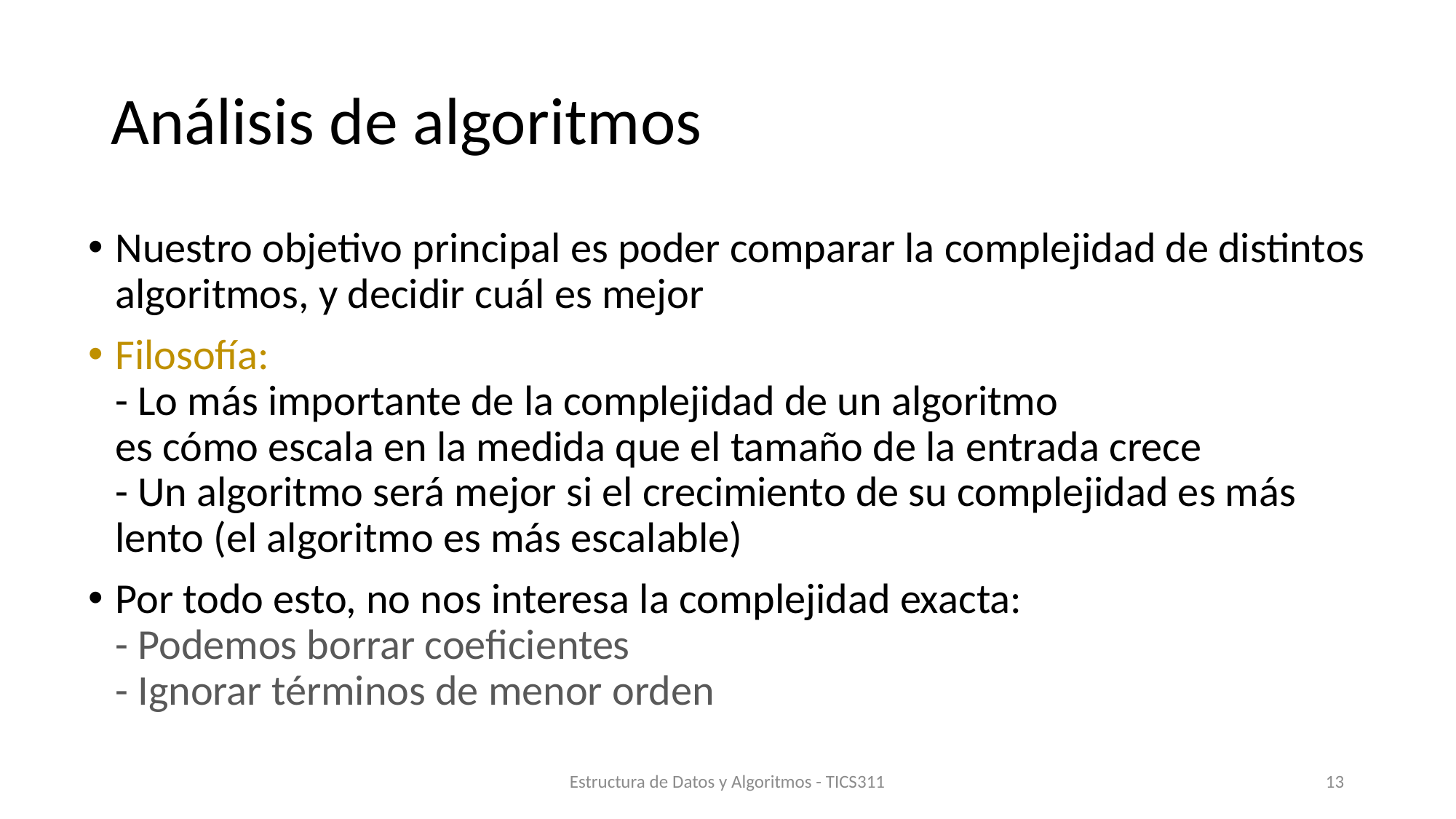

# Análisis de algoritmos
Nuestro objetivo principal es poder comparar la complejidad de distintos algoritmos, y decidir cuál es mejor
Filosofía:
- Lo más importante de la complejidad de un algoritmo
es cómo escala en la medida que el tamaño de la entrada crece
- Un algoritmo será mejor si el crecimiento de su complejidad es más lento (el algoritmo es más escalable)
Por todo esto, no nos interesa la complejidad exacta:
- Podemos borrar coeficientes
- Ignorar términos de menor orden

Estructura de Datos y Algoritmos - TICS311
13